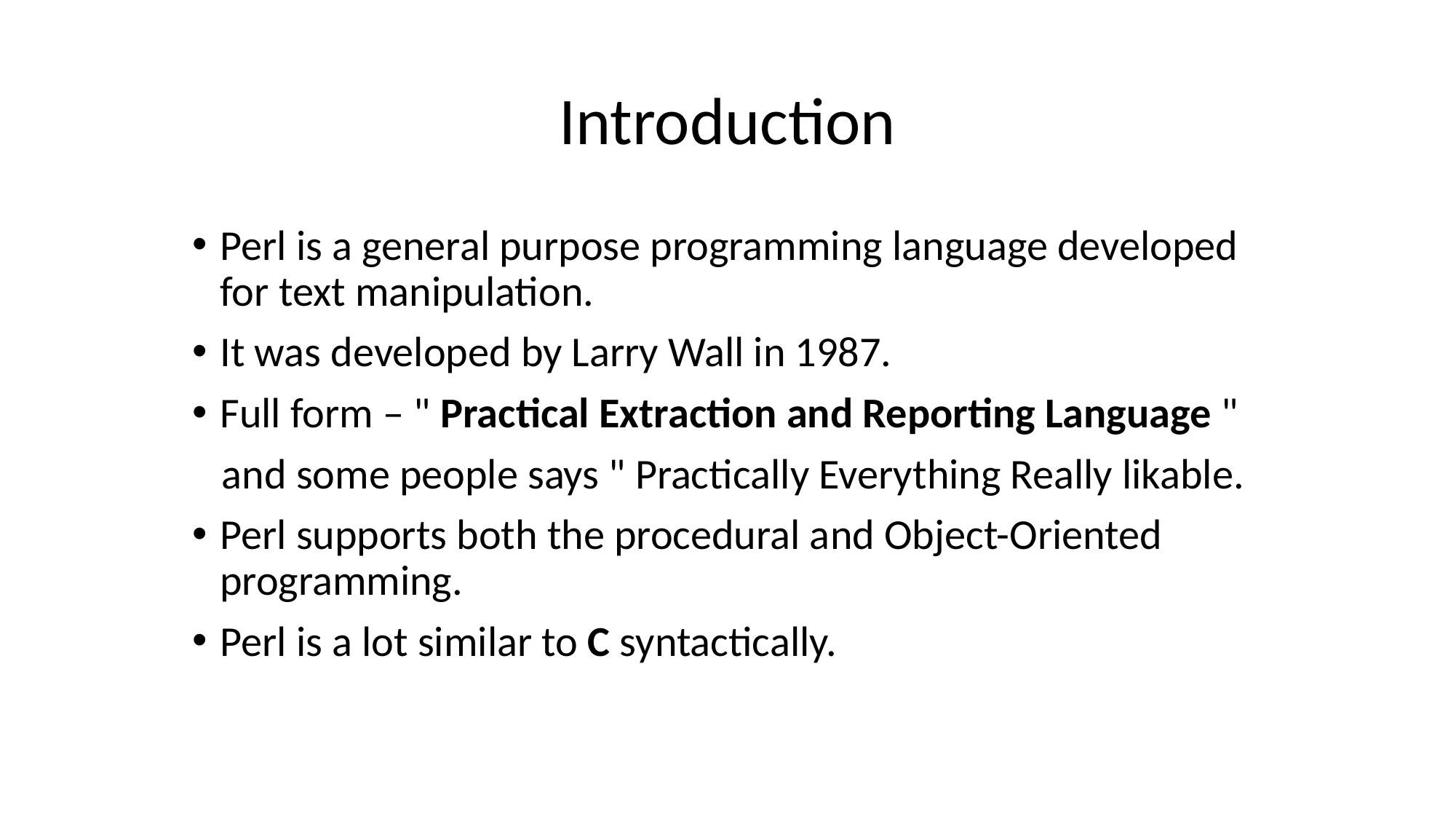

# Introduction
Perl is a general purpose programming language developed for text manipulation.
It was developed by Larry Wall in 1987.
Full form – " Practical Extraction and Reporting Language "
   and some people says " Practically Everything Really likable.
Perl supports both the procedural and Object-Oriented programming.
Perl is a lot similar to C syntactically.